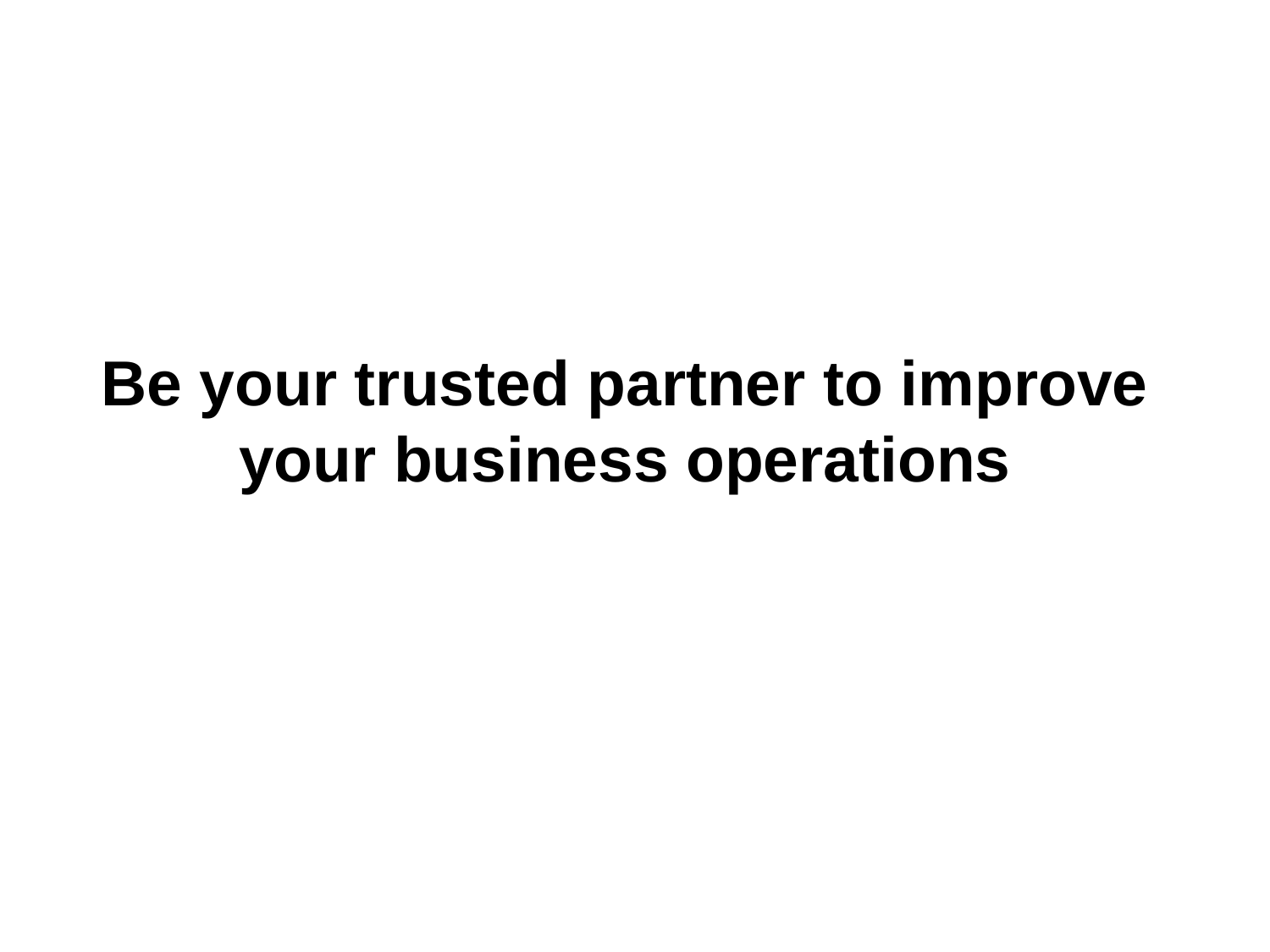

Be your trusted partner to improve your business operations